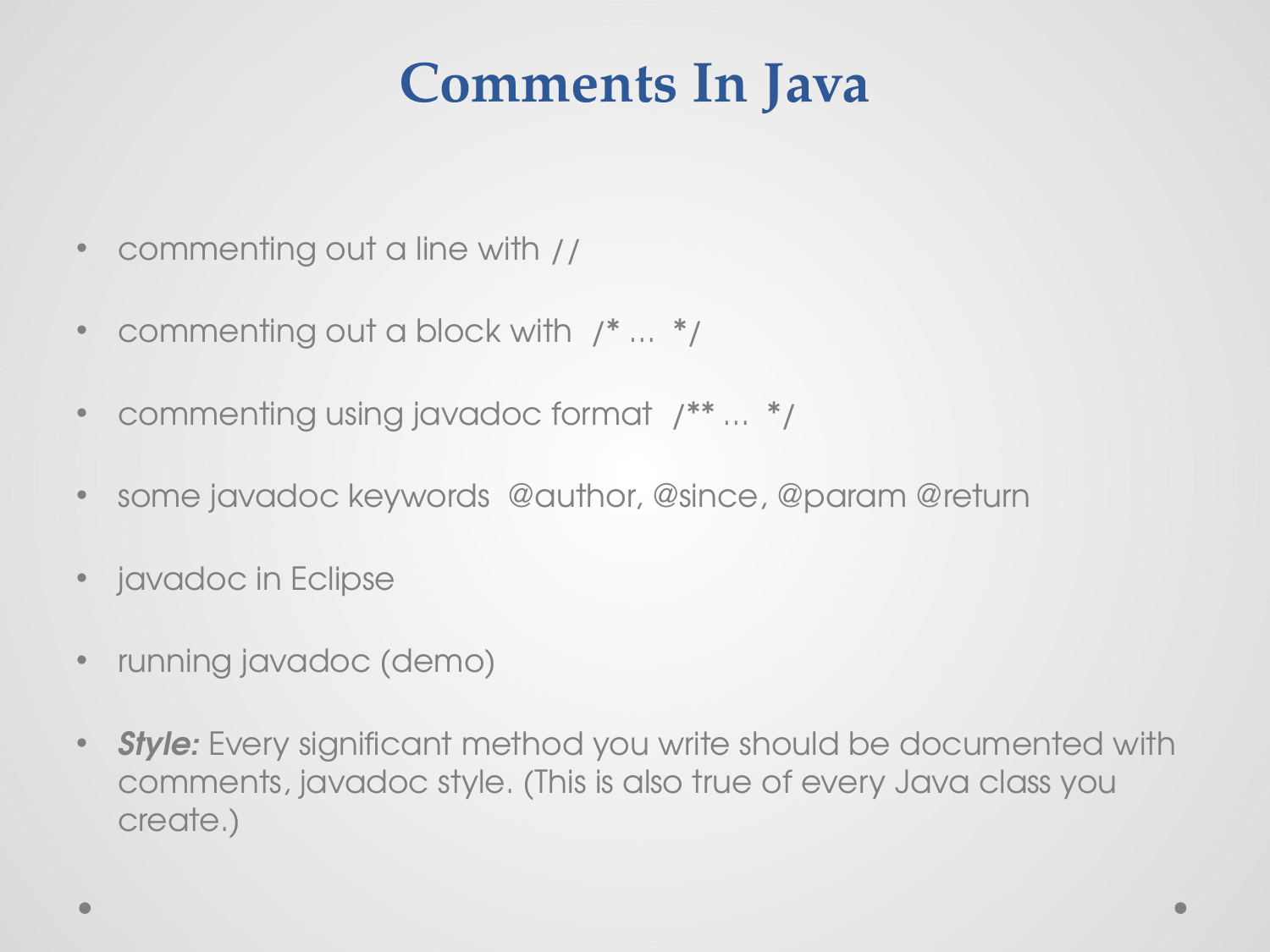

# Comments In Java
commenting out a line with //
commenting out a block with  /* …  */
commenting using javadoc format  /** …  */
some javadoc keywords  @author, @since, @param @return
javadoc in Eclipse
running javadoc (demo)
Style: Every significant method you write should be documented with comments, javadoc style. (This is also true of every Java class you create.)